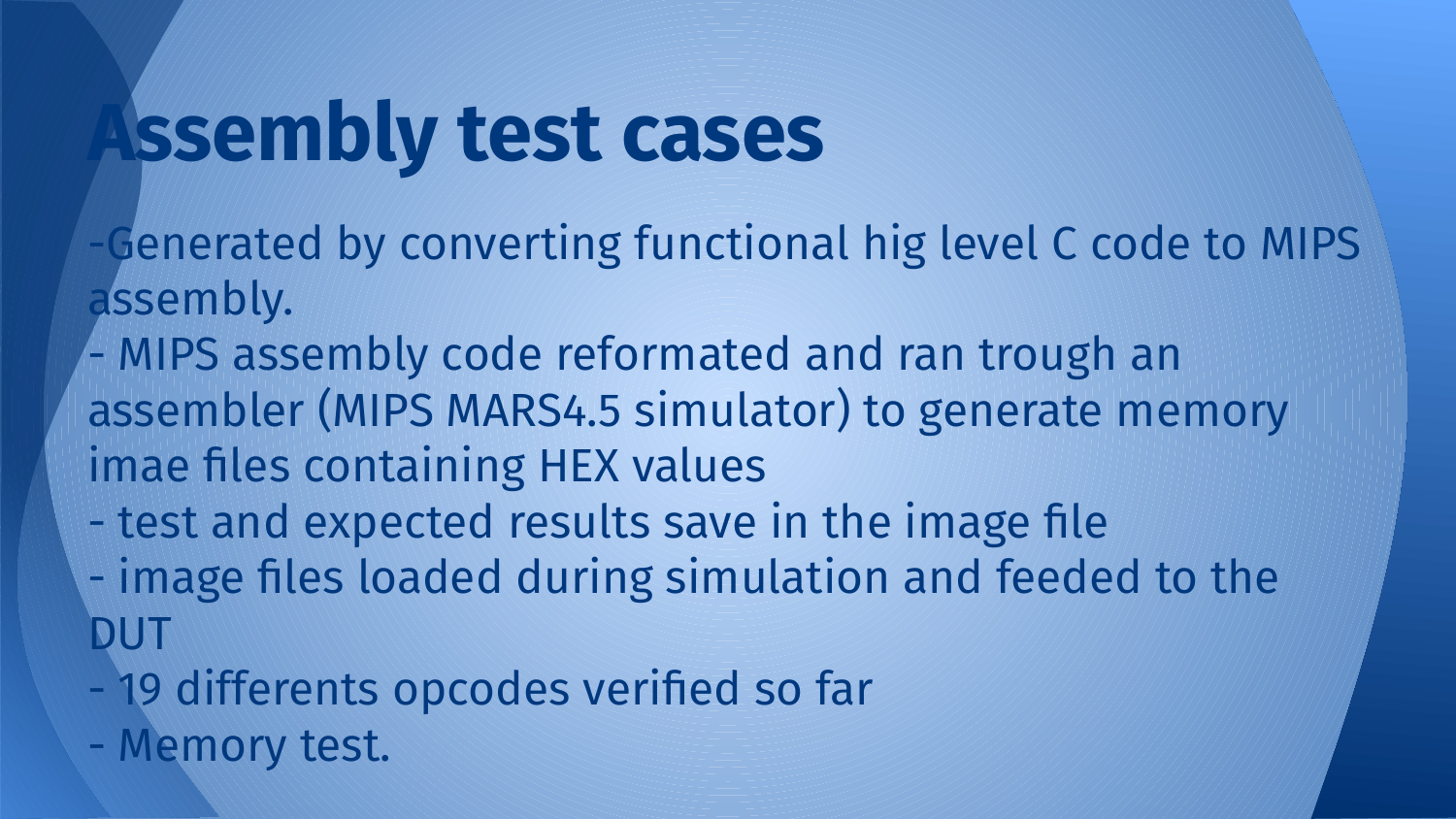

# Assembly test cases
-Generated by converting functional hig level C code to MIPS assembly.
- MIPS assembly code reformated and ran trough an assembler (MIPS MARS4.5 simulator) to generate memory imae files containing HEX values
- test and expected results save in the image file
- image files loaded during simulation and feeded to the DUT
- 19 differents opcodes verified so far
- Memory test.